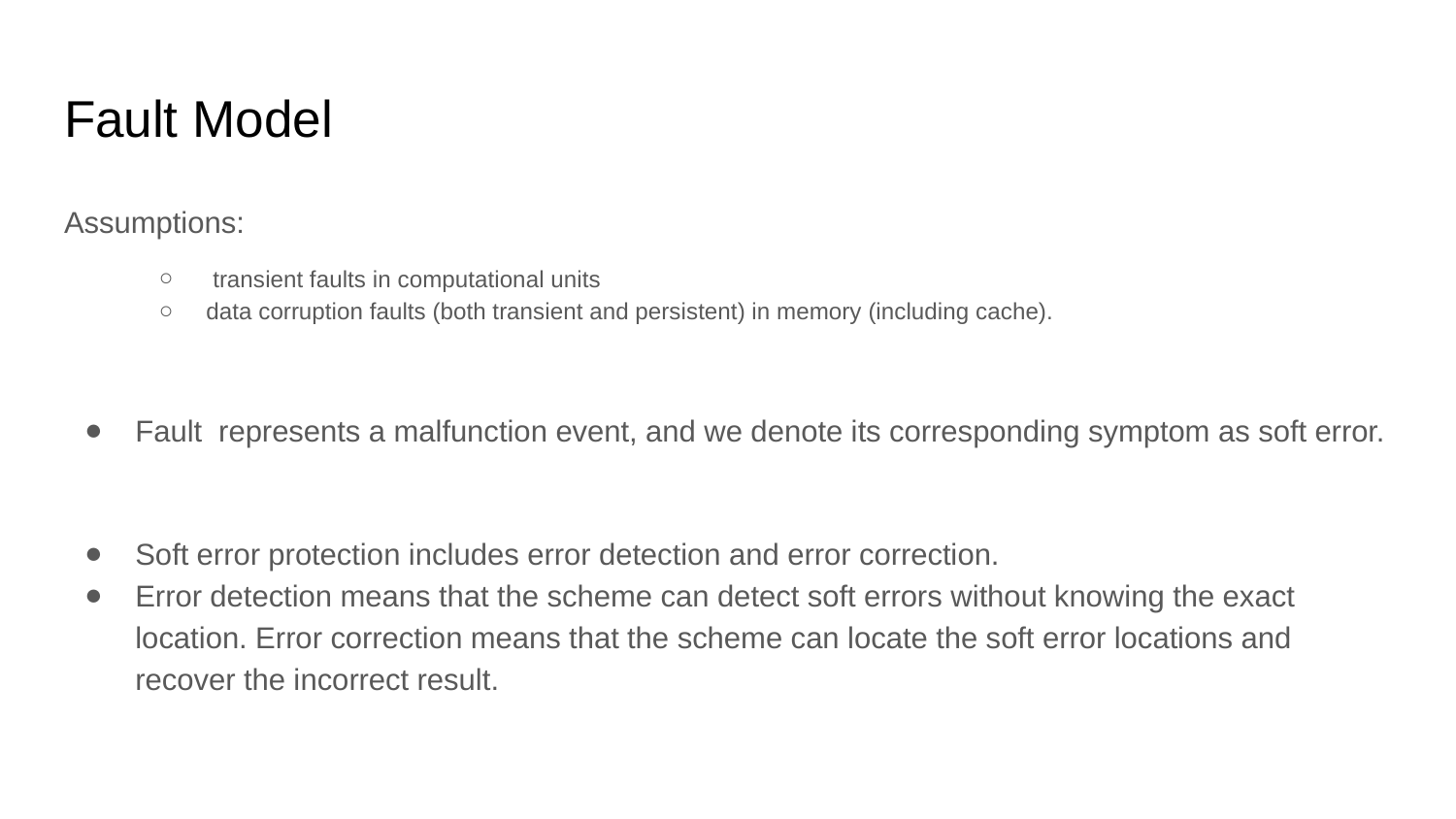

# Fault Model
Assumptions:
 transient faults in computational units
data corruption faults (both transient and persistent) in memory (including cache).

Fault  represents a malfunction event, and we denote its corresponding symptom as soft error.

Soft error protection includes error detection and error correction.
Error detection means that the scheme can detect soft errors without knowing the exact location. Error correction means that the scheme can locate the soft error locations and recover the incorrect result.